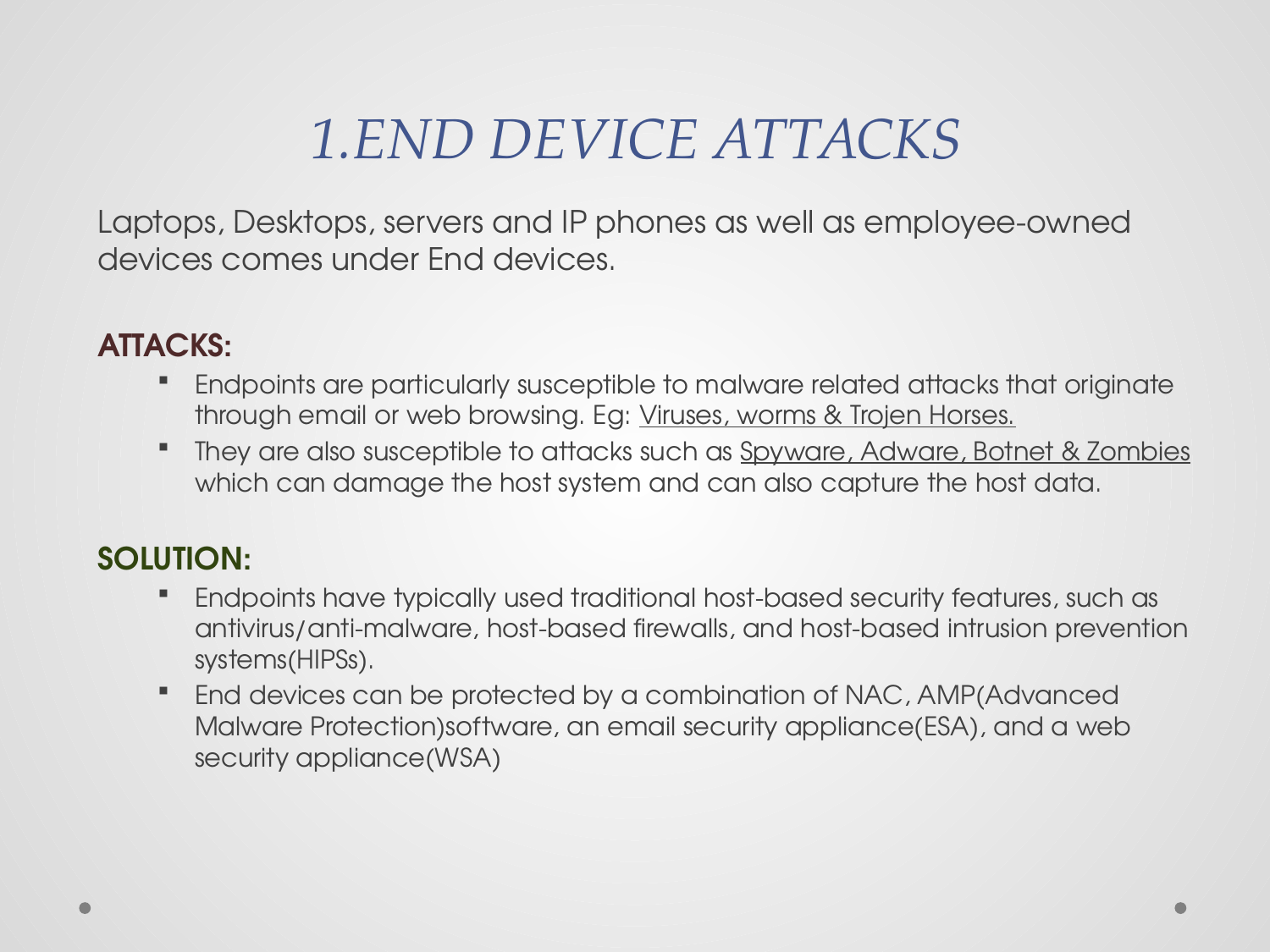

# 1.END DEVICE ATTACKS
Laptops, Desktops, servers and IP phones as well as employee-owned devices comes under End devices.

ATTACKS:
Endpoints are particularly susceptible to malware related attacks that originate through email or web browsing. Eg: Viruses, worms & Trojen Horses.
They are also susceptible to attacks such as Spyware, Adware, Botnet & Zombies which can damage the host system and can also capture the host data.

SOLUTION:
Endpoints have typically used traditional host-based security features, such as antivirus/anti-malware, host-based firewalls, and host-based intrusion prevention systems(HIPSs).
End devices can be protected by a combination of NAC, AMP(Advanced Malware Protection)software, an email security appliance(ESA), and a web security appliance(WSA)